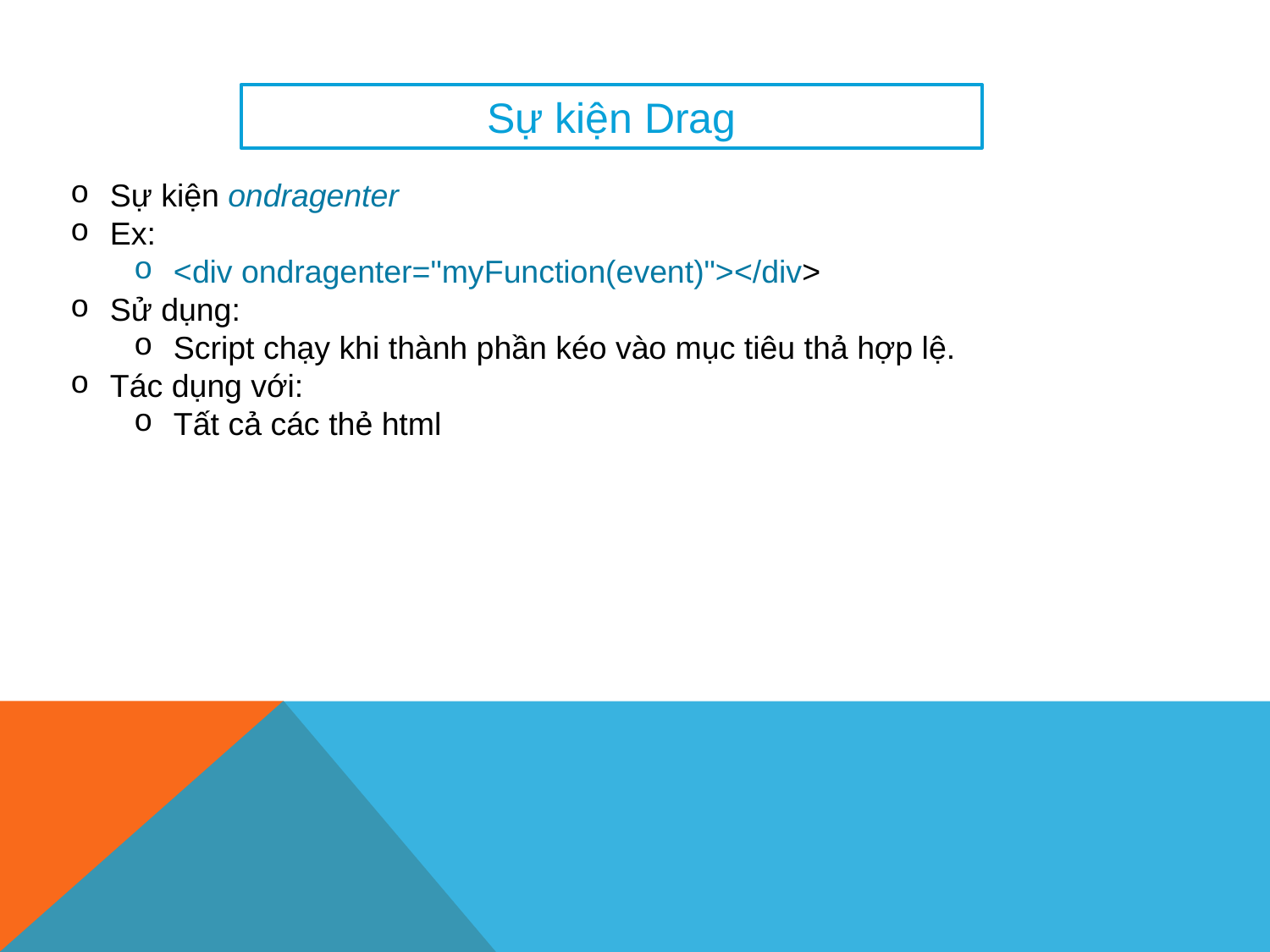

Sự kiện Drag
Sự kiện ondragenter
Ex:
<div ondragenter="myFunction(event)"></div>
Sử dụng:
Script chạy khi thành phần kéo vào mục tiêu thả hợp lệ.
Tác dụng với:
Tất cả các thẻ html